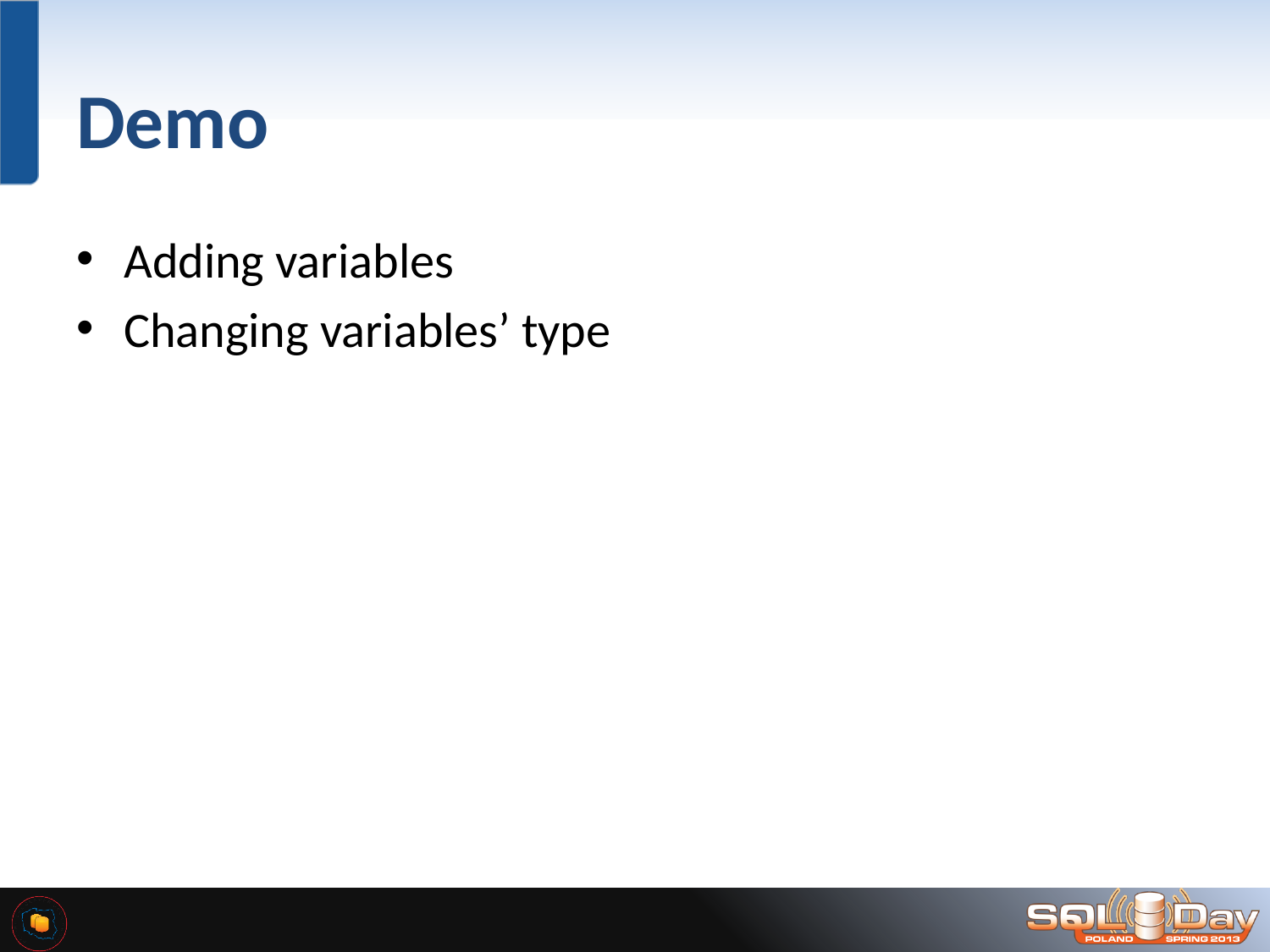

# Demo
Adding variables
Changing variables’ type